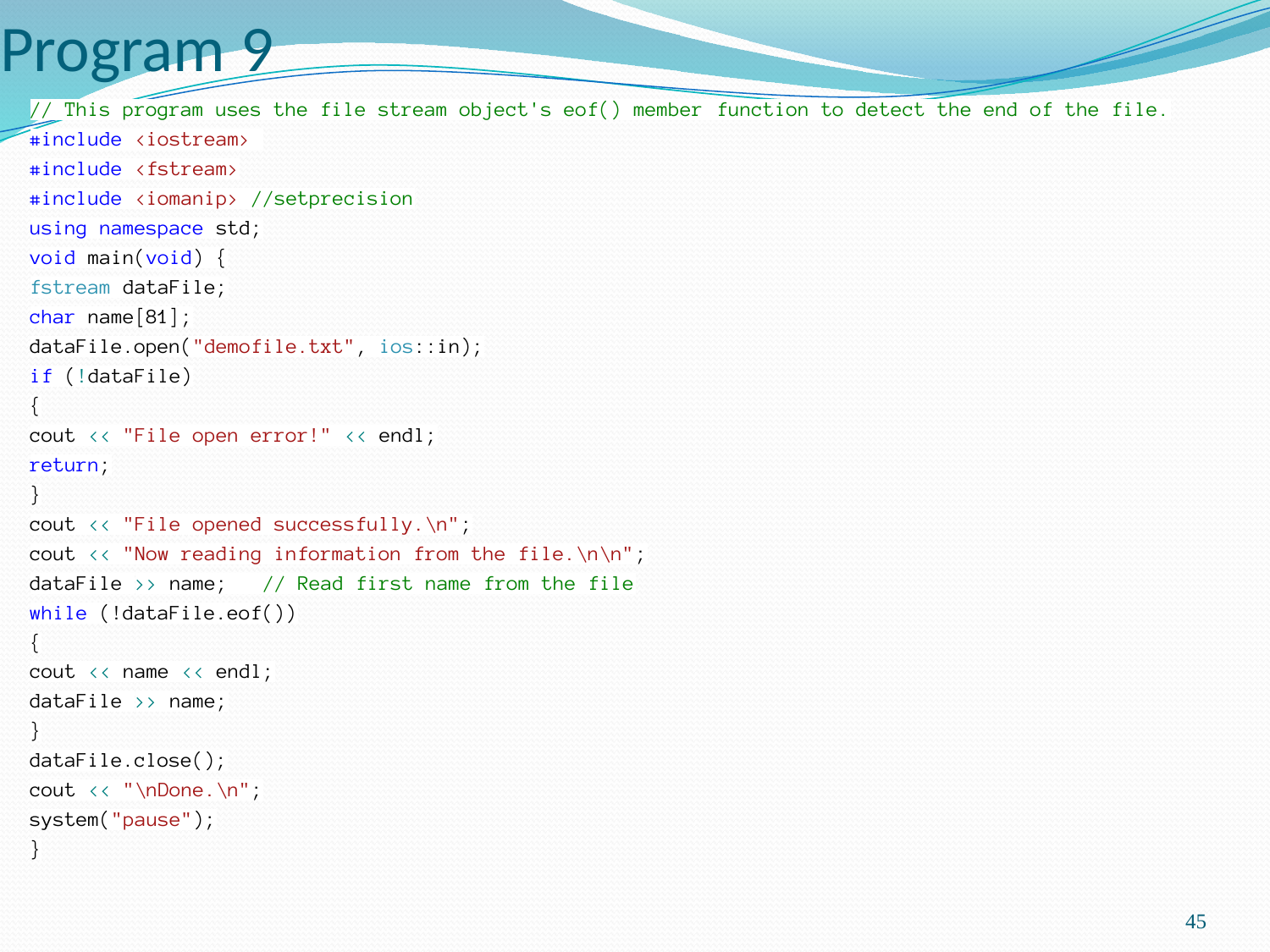

# Program 9
// This program uses the file stream object's eof() member function to detect the end of the file.
#include <iostream>
#include <fstream>
#include <iomanip> //setprecision
using namespace std;
void main(void) {
fstream dataFile;
char name[81];
dataFile.open("demofile.txt", ios::in);
if (!dataFile)
{
cout << "File open error!" << endl;
return;
}
cout << "File opened successfully.\n";
cout << "Now reading information from the file.\n\n";
dataFile >> name;   // Read first name from the file
while (!dataFile.eof())
{
cout << name << endl;
dataFile >> name;
}
dataFile.close();
cout << "\nDone.\n";
system("pause");
}
45